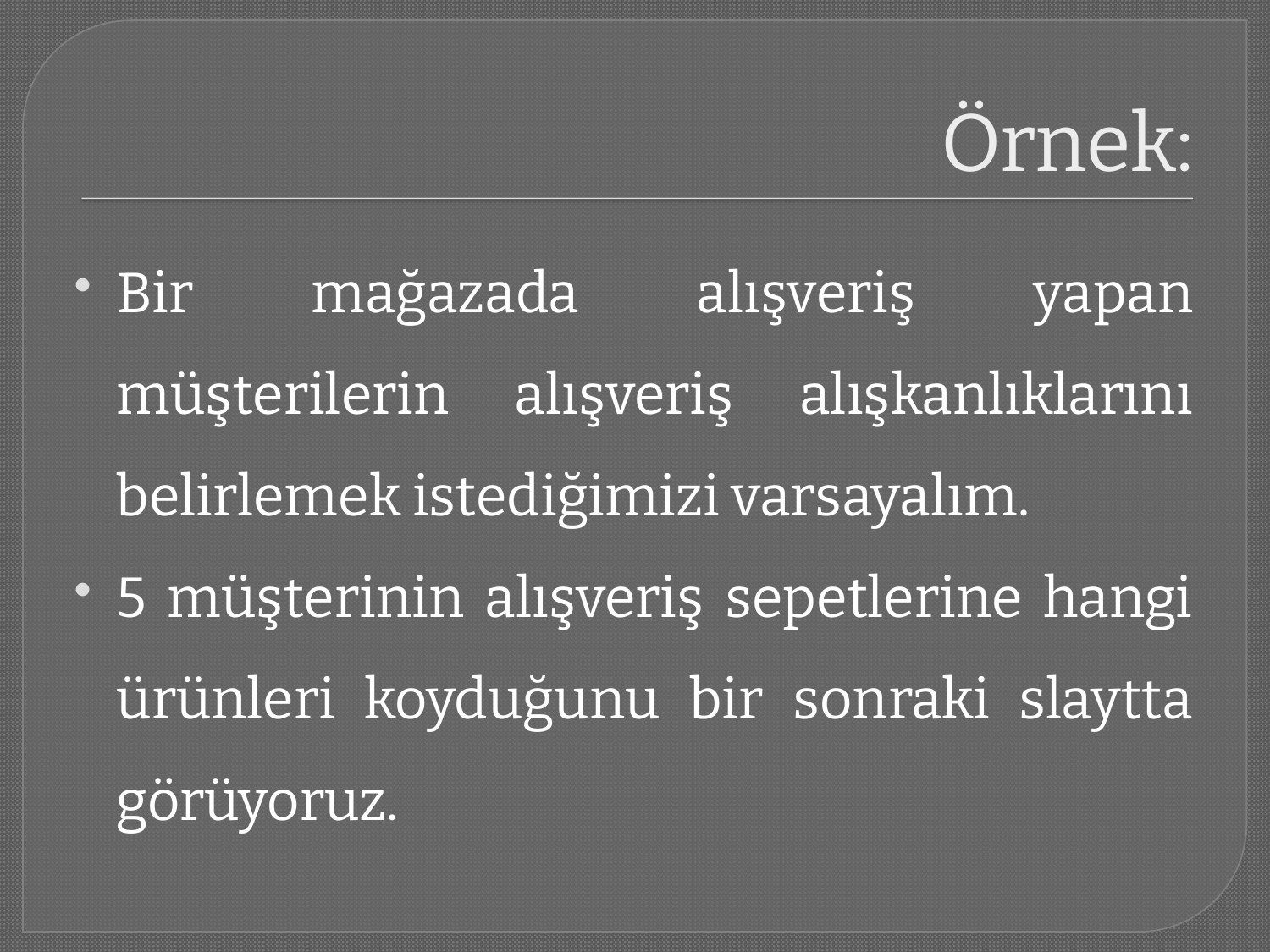

# Örnek:
Bir mağazada alışveriş yapan müşterilerin alışveriş alışkanlıklarını belirlemek istediğimizi varsayalım.
5 müşterinin alışveriş sepetlerine hangi ürünleri koyduğunu bir sonraki slaytta görüyoruz.